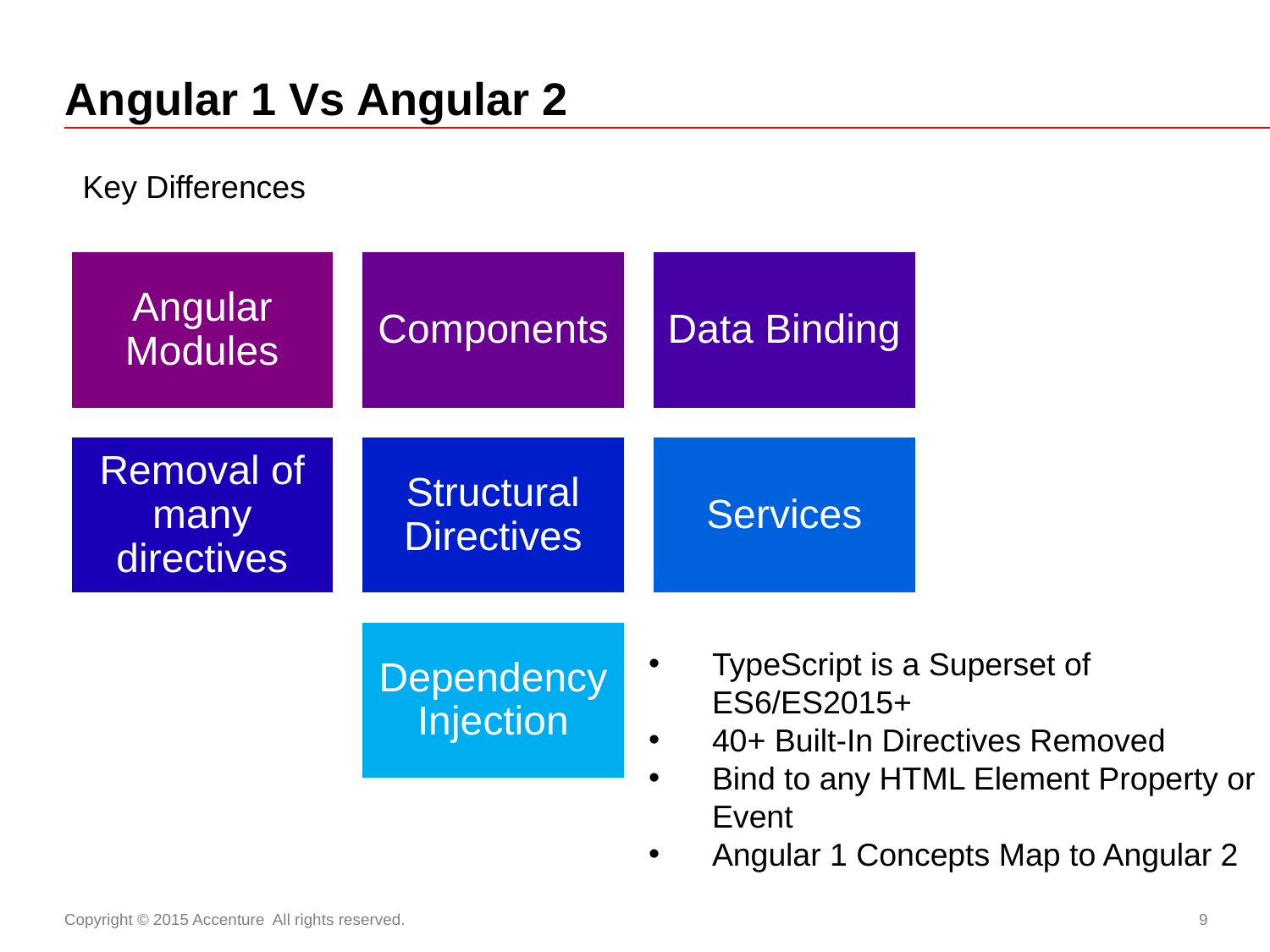

# Angular 1 Vs Angular 2
Key Differences
Angular Modules
Components
Data Binding
Removal of many directives
Structural Directives
Services
Dependency Injection
TypeScript is a Superset of ES6/ES2015+
40+ Built-In Directives Removed
Bind to any HTML Element Property or Event
Angular 1 Concepts Map to Angular 2